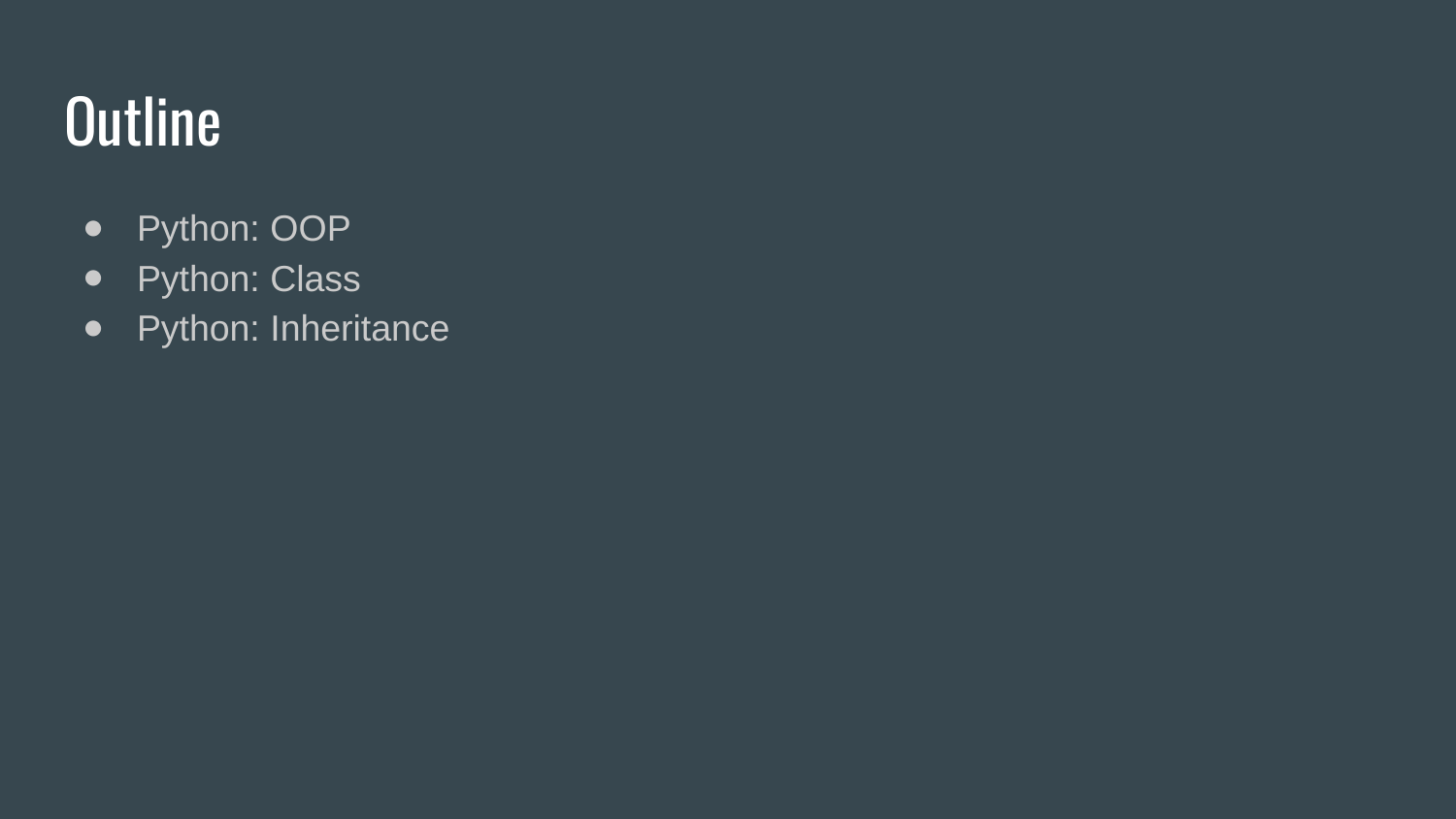

# Outline
Python: OOP
Python: Class
Python: Inheritance